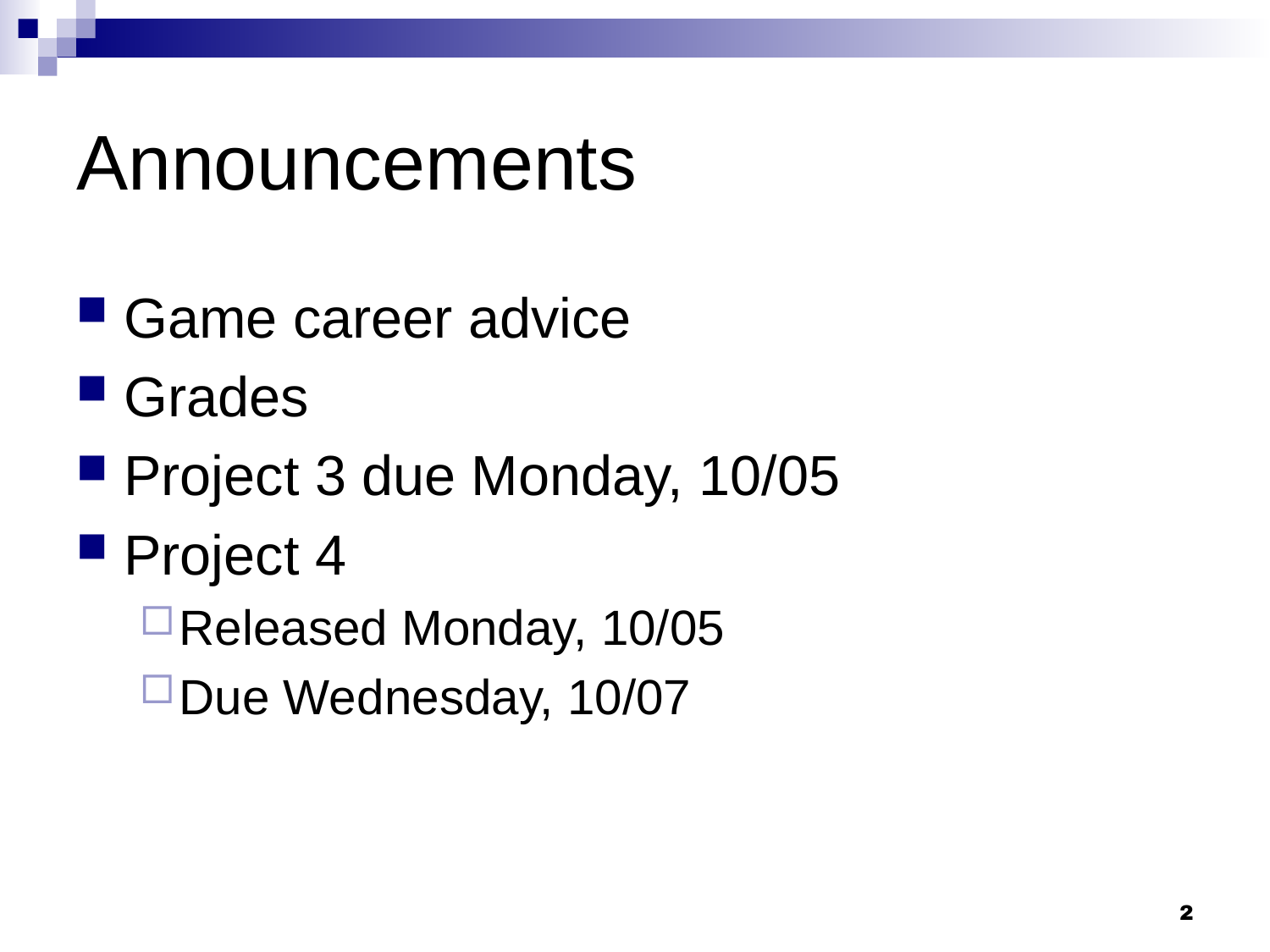

# Announcements
Game career advice
Grades
Project 3 due Monday, 10/05
Project 4
Released Monday, 10/05
Due Wednesday, 10/07

2